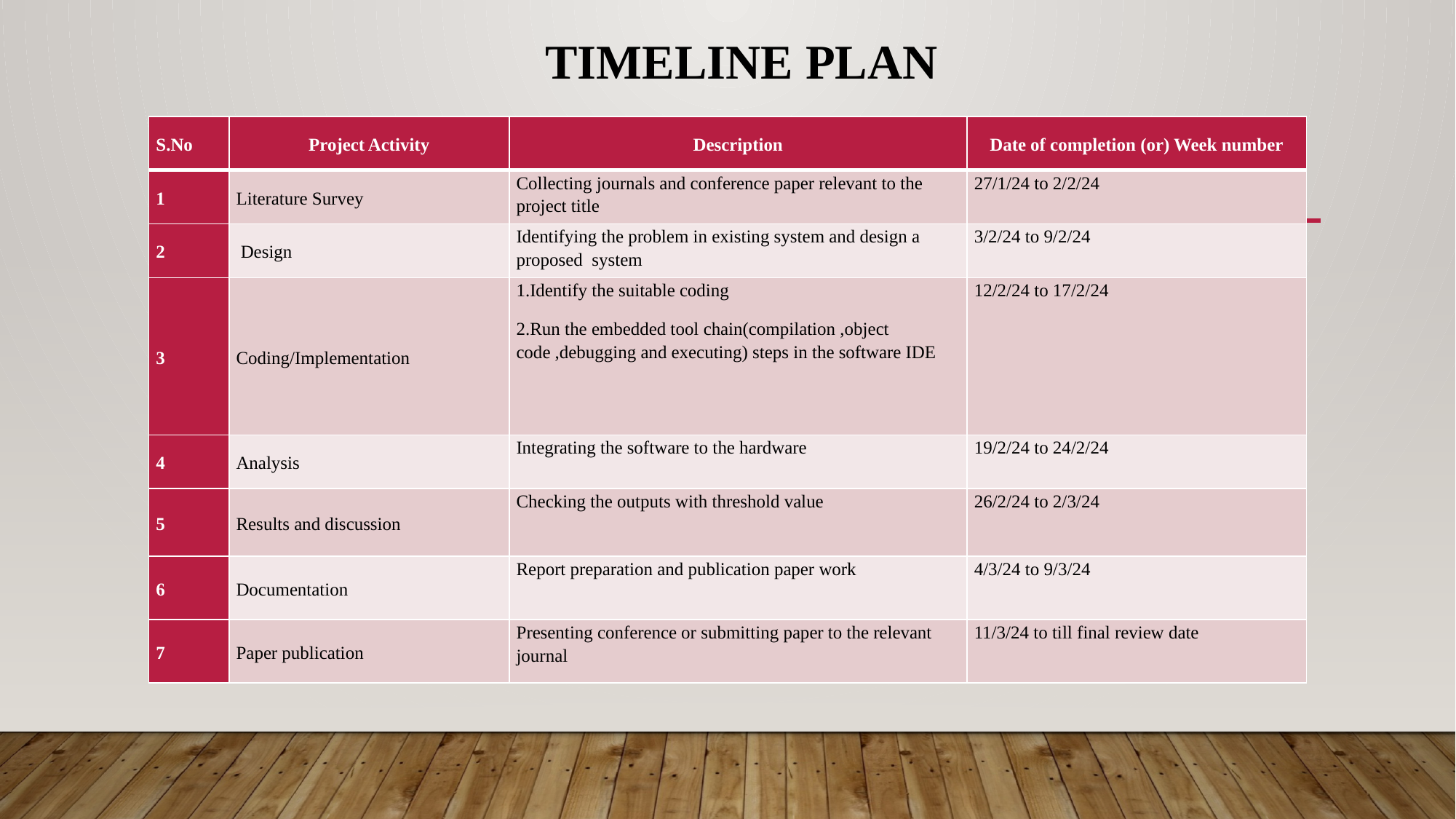

# Timeline Plan
| S.No | Project Activity | Description | Date of completion (or) Week number |
| --- | --- | --- | --- |
| 1 | Literature Survey | Collecting journals and conference paper relevant to the project title | 27/1/24 to 2/2/24 |
| 2 | Design | Identifying the problem in existing system and design a proposed system | 3/2/24 to 9/2/24 |
| 3 | Coding/Implementation | 1.Identify the suitable coding 2.Run the embedded tool chain(compilation ,object code ,debugging and executing) steps in the software IDE | 12/2/24 to 17/2/24 |
| 4 | Analysis | Integrating the software to the hardware | 19/2/24 to 24/2/24 |
| 5 | Results and discussion | Checking the outputs with threshold value | 26/2/24 to 2/3/24 |
| 6 | Documentation | Report preparation and publication paper work | 4/3/24 to 9/3/24 |
| 7 | Paper publication | Presenting conference or submitting paper to the relevant journal | 11/3/24 to till final review date |